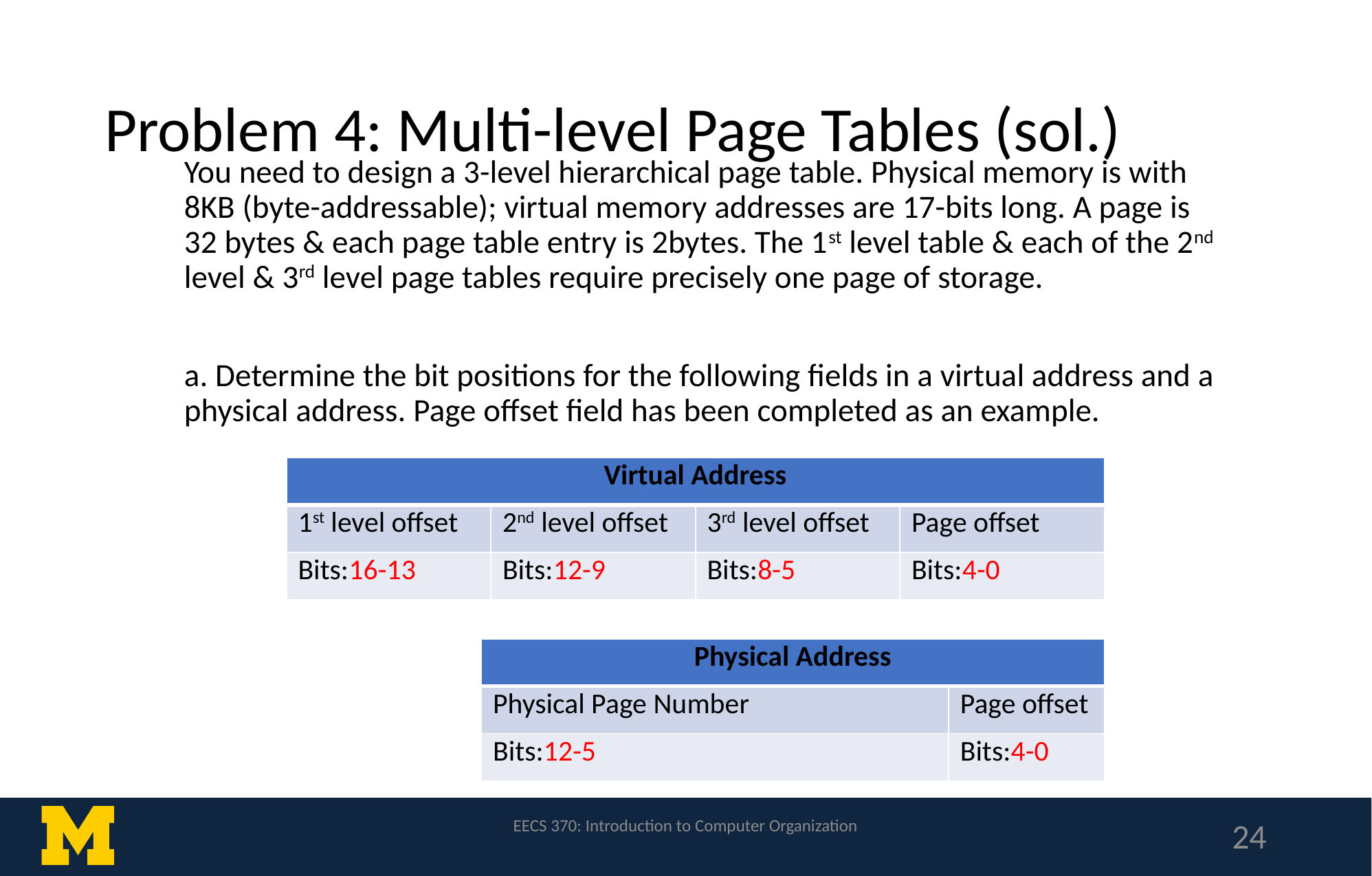

# Problem 4: Multi-level Page Tables (sol.)
You need to design a 3-level hierarchical page table. Physical memory is with 8KB (byte-addressable); virtual memory addresses are 17-bits long. A page is 32 bytes & each page table entry is 2bytes. The 1st level table & each of the 2nd level & 3rd level page tables require precisely one page of storage.

a. Determine the bit positions for the following fields in a virtual address and a physical address. Page offset field has been completed as an example.

| Virtual Address |  |  |  |
| --- | --- | --- | --- |
| 1st level offset | 2nd level offset | 3rd level offset | Page offset |
| Bits:16-13 | Bits:12-9 | Bits:8-5 | Bits:4-0 |
| Physical Address |  |
| --- | --- |
| Physical Page Number | Page offset |
| Bits:12-5 | Bits:4-0 |
EECS 370: Introduction to Computer Organization

24